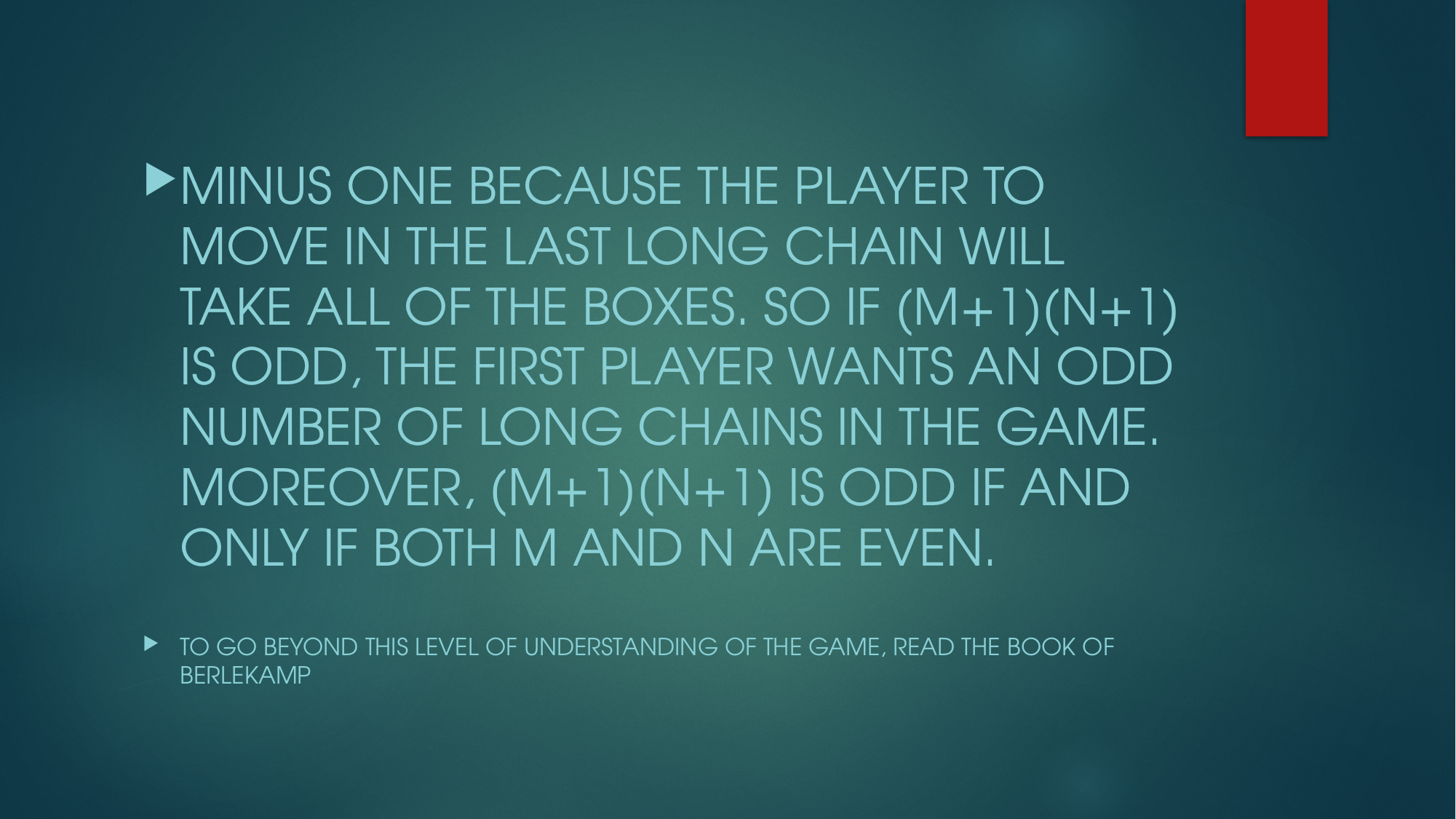

minus one because the player to move in the last long chain will take all of the boxes. So if (m+1)(n+1) is odd, the first player wants an odd number of long chains in the game. Moreover, (m+1)(n+1) is odd if and only if both m and n are even.

To go beyond this level of understanding of the game, read the book of Berlekamp